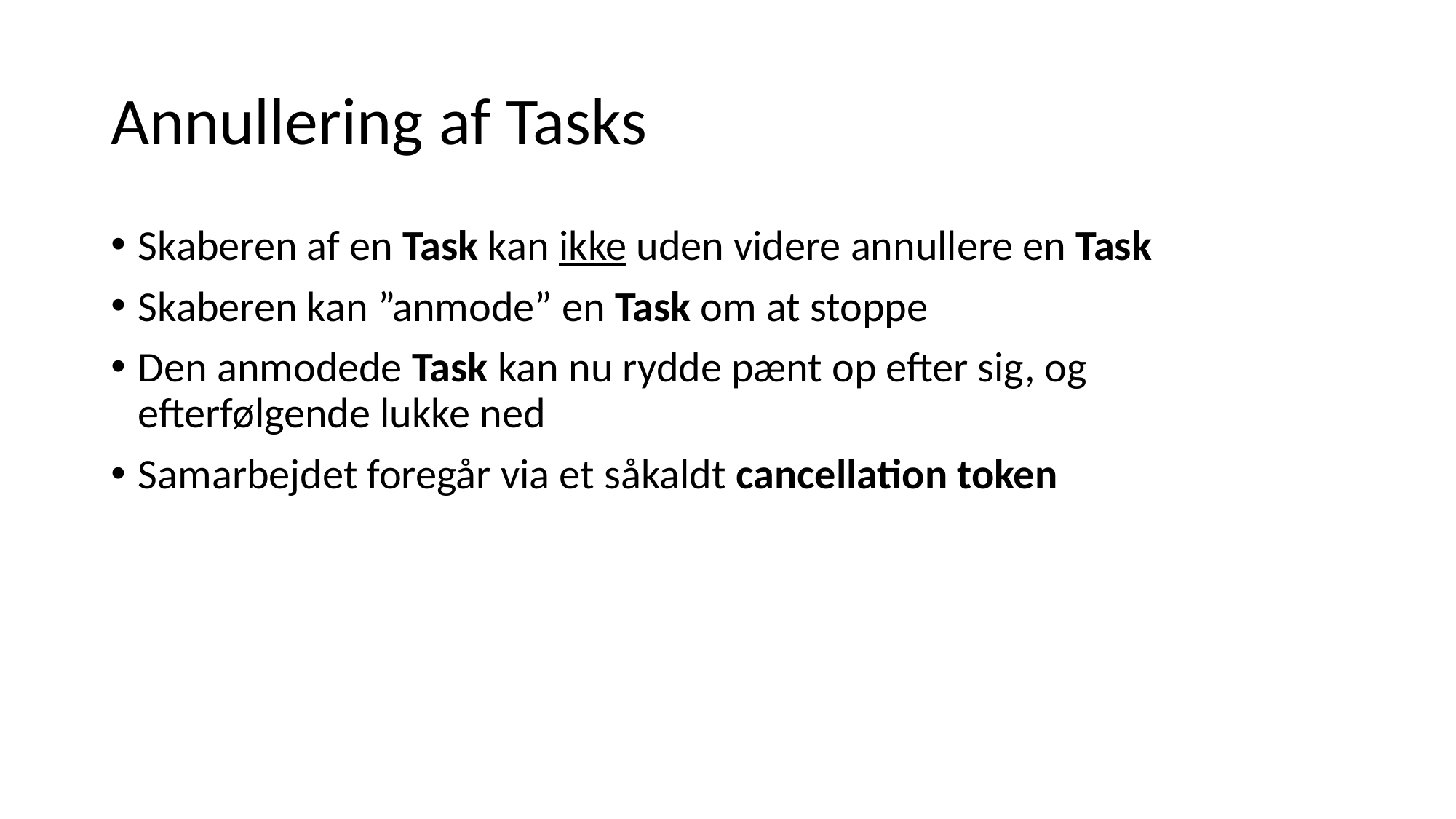

# Annullering af Tasks
Skaberen af en Task kan ikke uden videre annullere en Task
Skaberen kan ”anmode” en Task om at stoppe
Den anmodede Task kan nu rydde pænt op efter sig, og efterfølgende lukke ned
Samarbejdet foregår via et såkaldt cancellation token